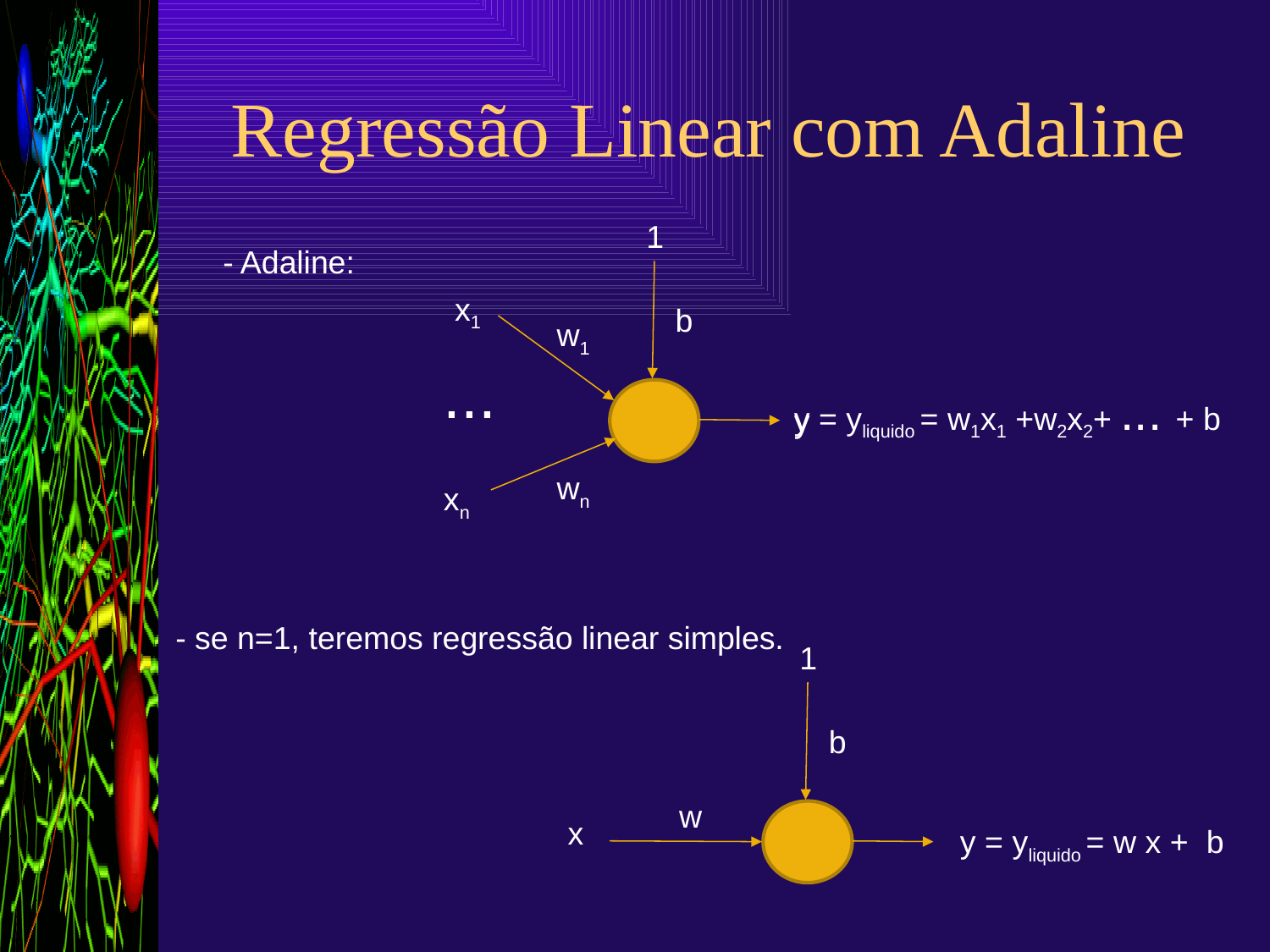

Regressão Linear com Adaline
1
- Adaline:

x1
b
w1

...
y = yliquido = w1x1 +w2x2+ ... + b

y

wn
xn
- se n=1, teremos regressão linear simples.

1

b

y = yliquido = w x +  b
w

x